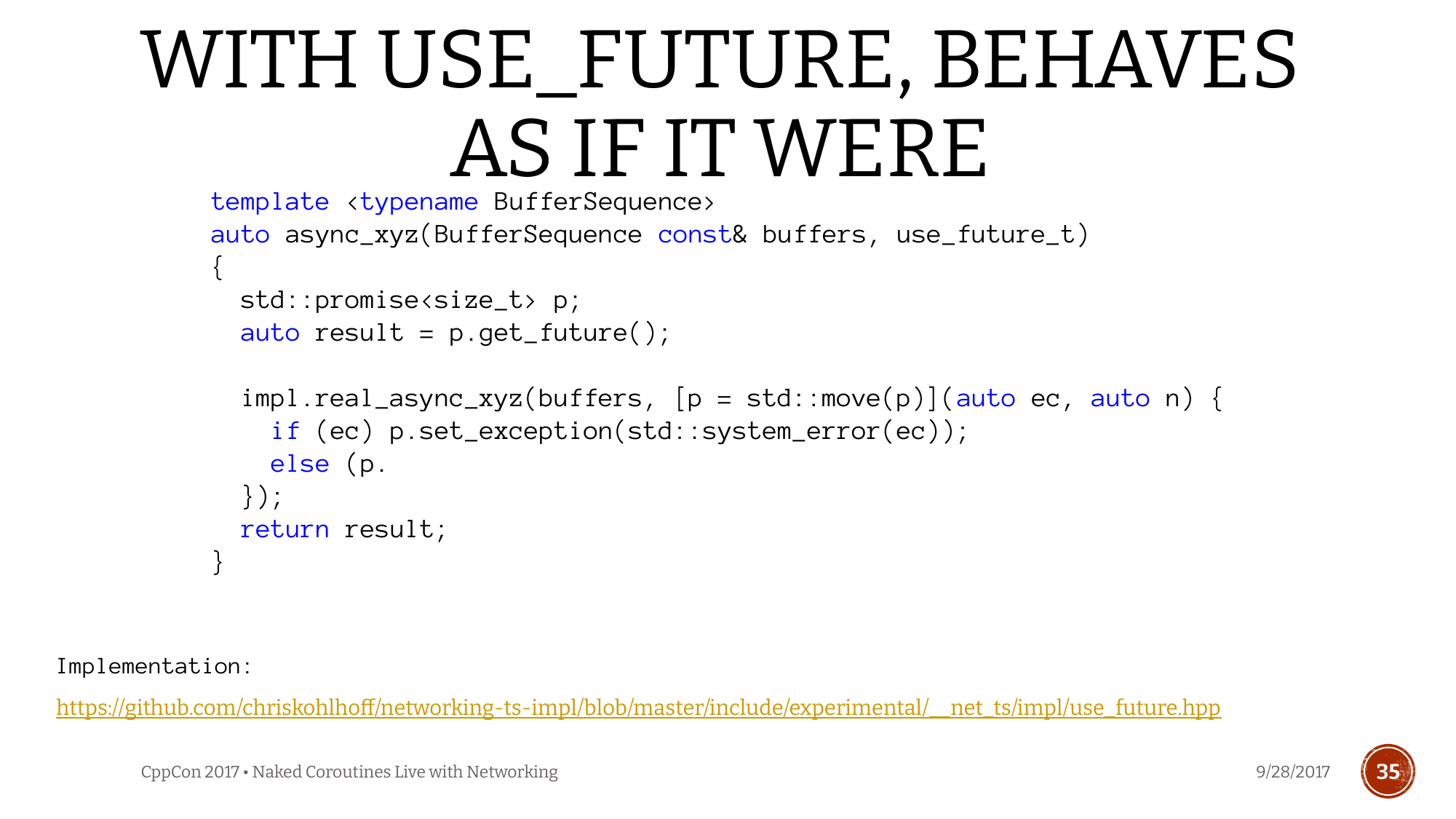

# With use_future, behaves as if it were
template <typename BufferSequence>
auto async_xyz(BufferSequence const& buffers, use_future_t)
{
  std::promise<size_t> p;
  auto result = p.get_future();
  impl.real_async_xyz(buffers, [p = std::move(p)](auto ec, auto n) {
    if (ec) p.set_exception(std::system_error(ec));
    else (p.
  });
  return result;
}
Implementation:
https://github.com/chriskohlhoff/networking-ts-impl/blob/master/include/experimental/__net_ts/impl/use_future.hpp

CppCon 2017 • Naked Coroutines Live with Networking
9/28/2017
35